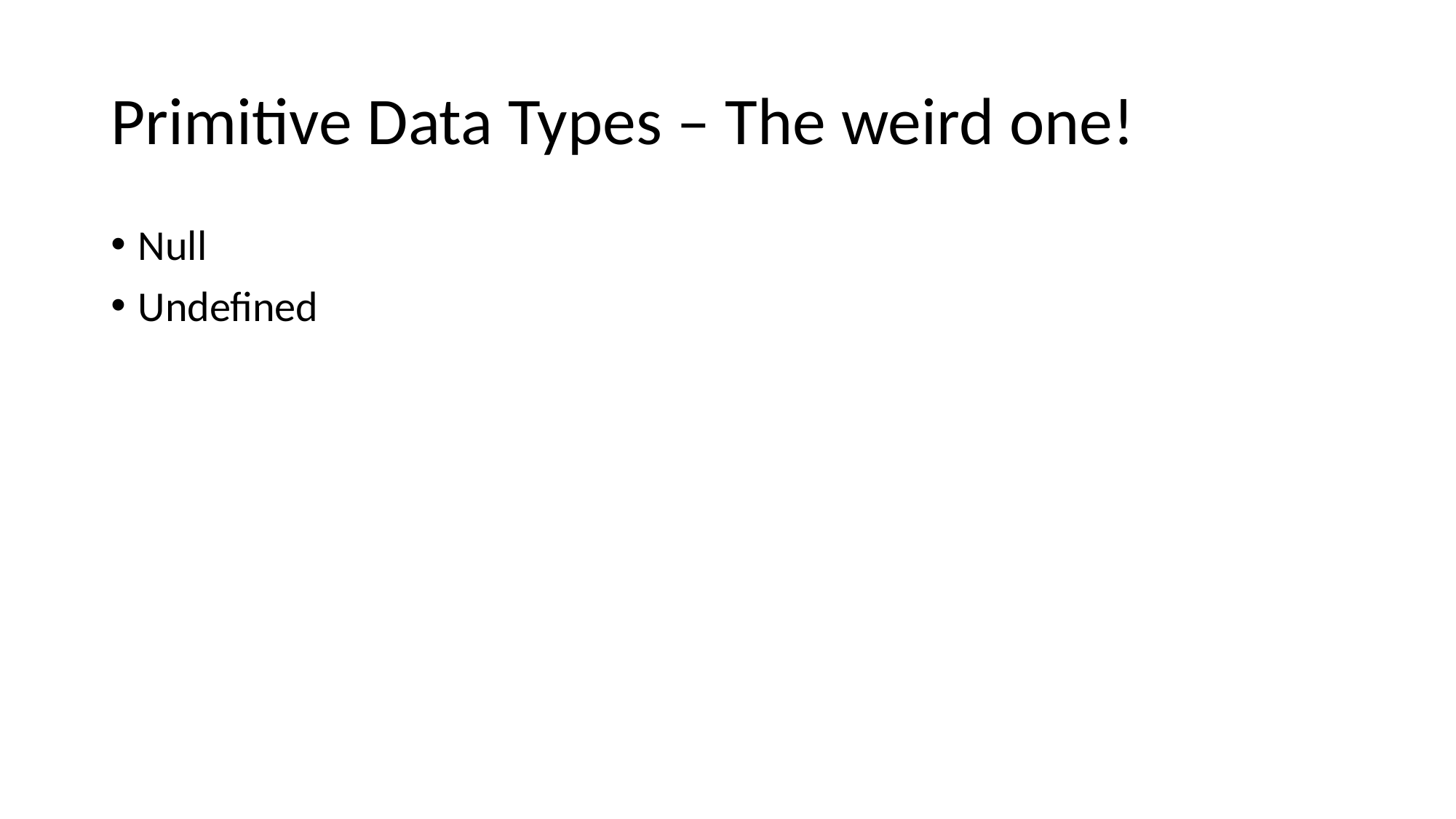

# Primitive Data Types – The weird one!
Null
Undefined